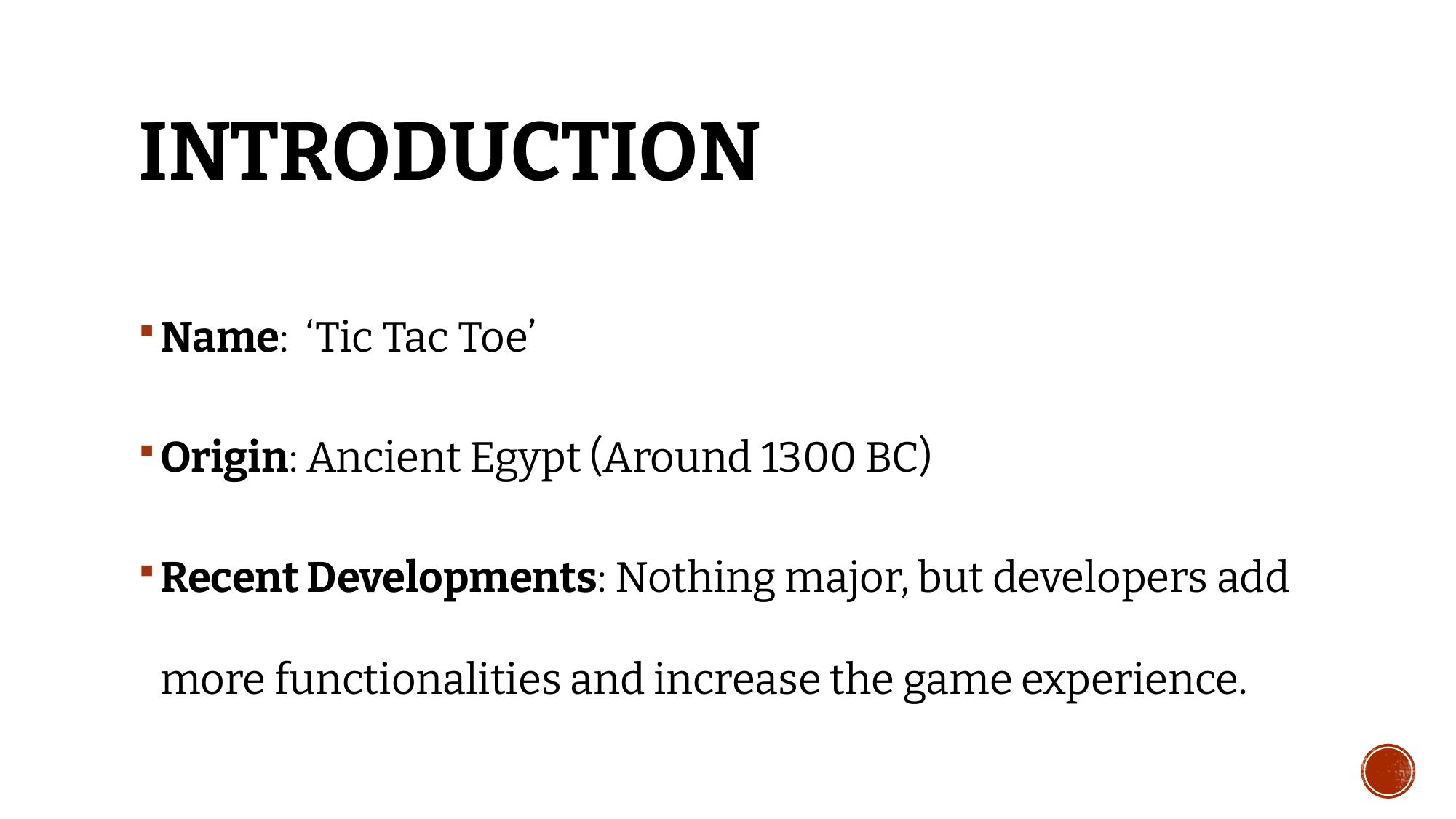

# Introduction
Name:  ‘Tic Tac Toe’
Origin: Ancient Egypt (Around 1300 BC)
Recent Developments: Nothing major, but developers add more functionalities and increase the game experience.